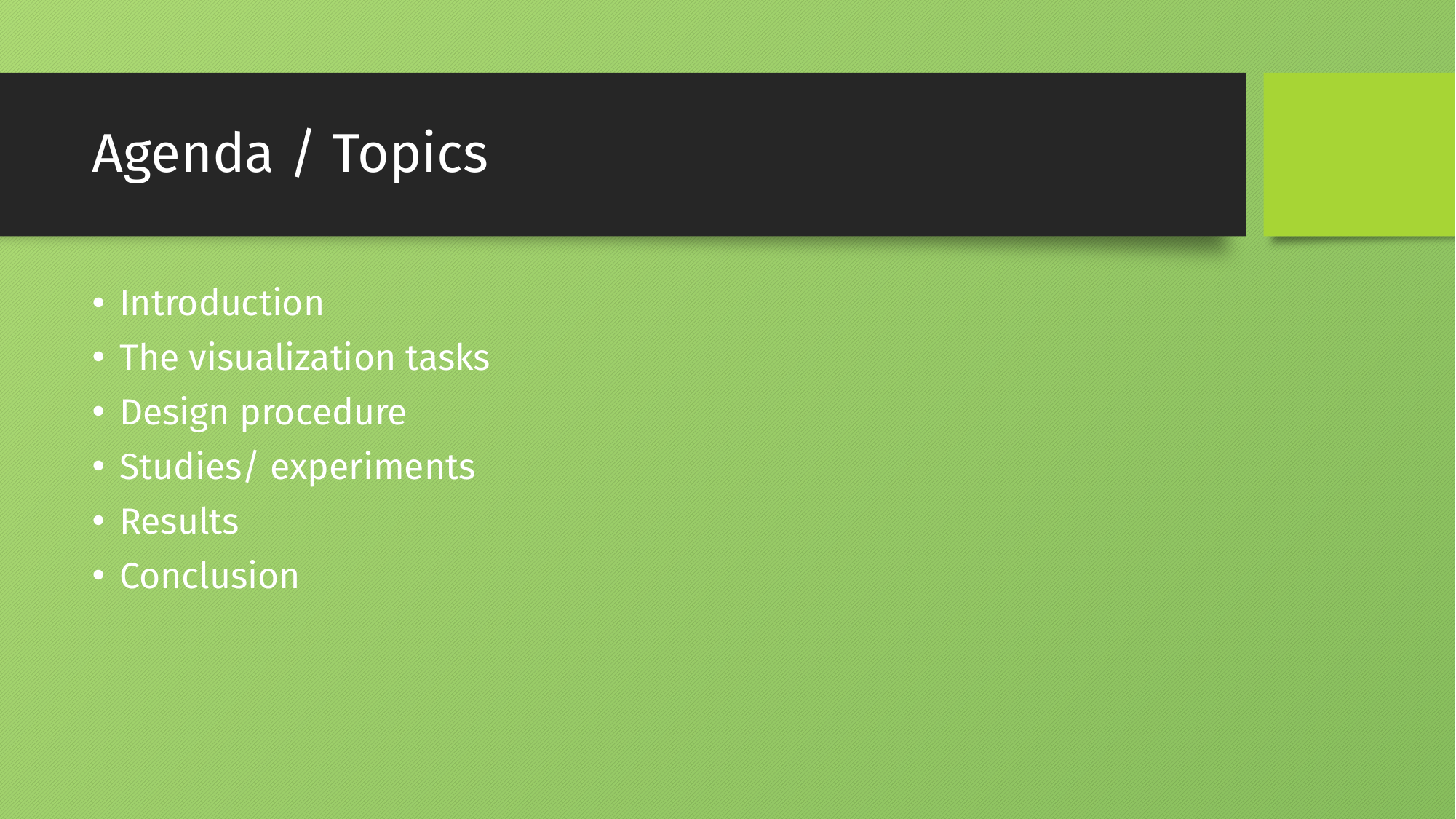

# Agenda / Topics
Introduction
The visualization tasks
Design procedure
Studies/ experiments
Results
Conclusion